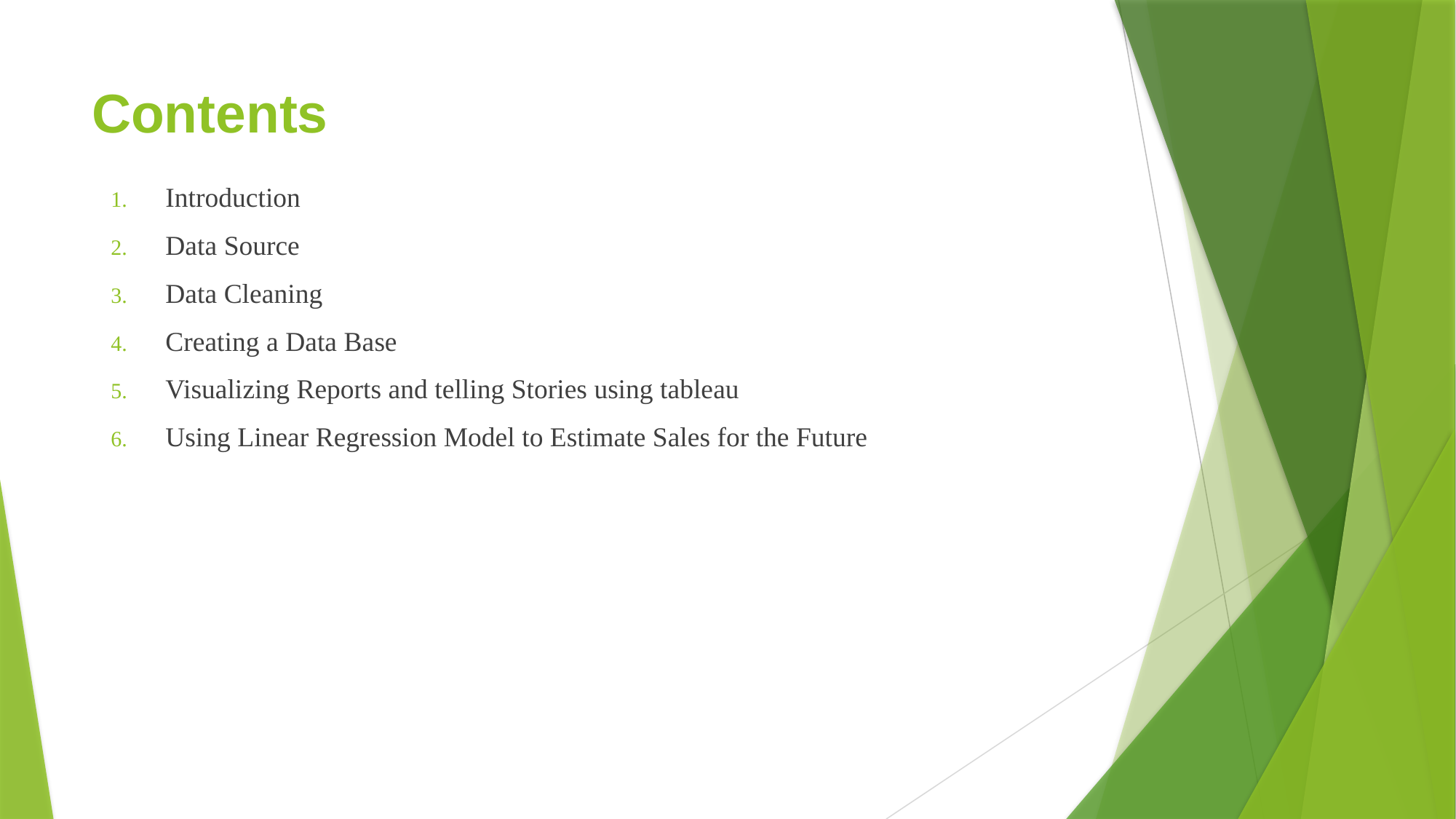

# Contents
Introduction
Data Source
Data Cleaning
Creating a Data Base
Visualizing Reports and telling Stories using tableau
Using Linear Regression Model to Estimate Sales for the Future